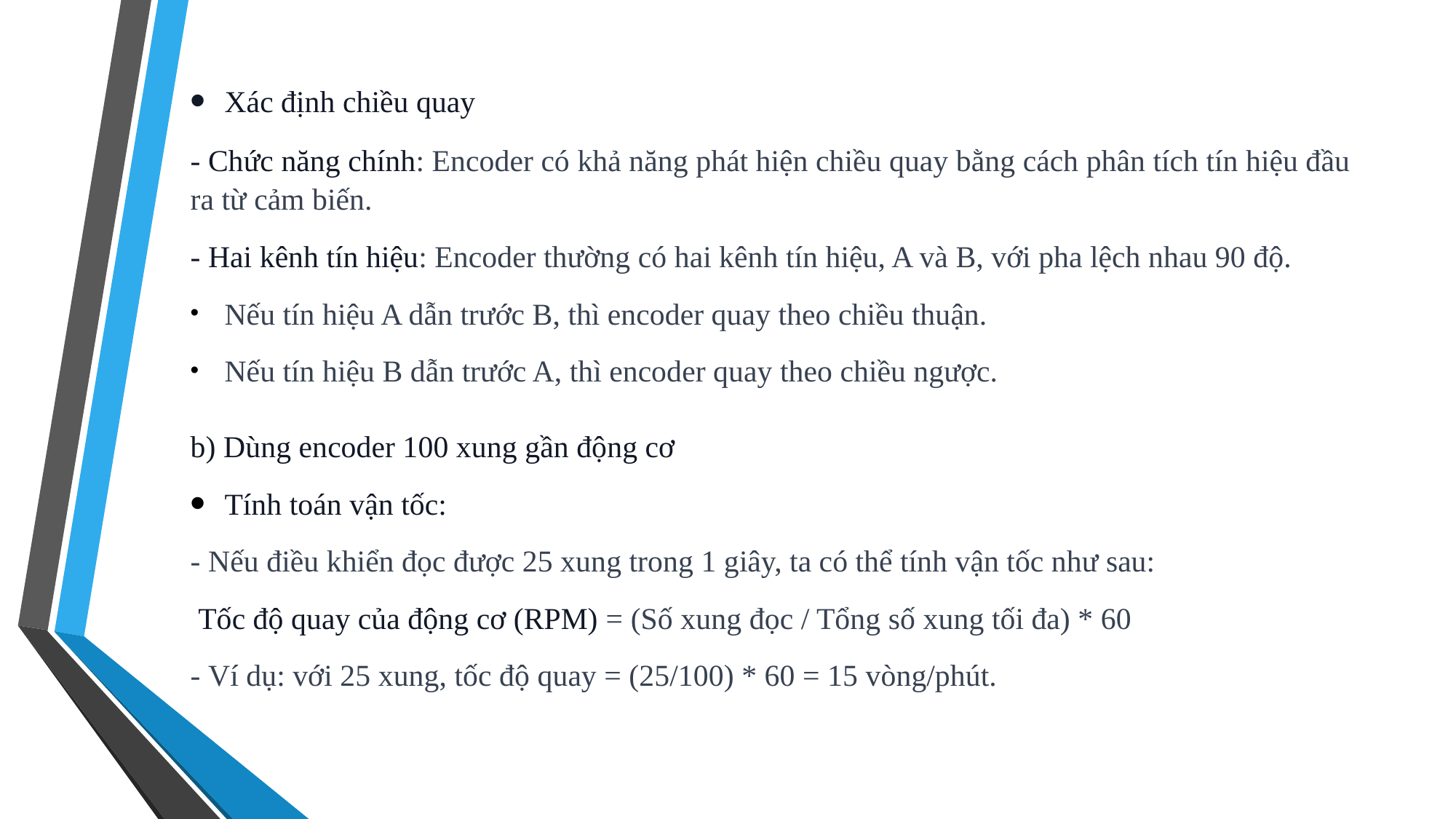

Xác định chiều quay
- Chức năng chính: Encoder có khả năng phát hiện chiều quay bằng cách phân tích tín hiệu đầu ra từ cảm biến.
- Hai kênh tín hiệu: Encoder thường có hai kênh tín hiệu, A và B, với pha lệch nhau 90 độ.
Nếu tín hiệu A dẫn trước B, thì encoder quay theo chiều thuận.
Nếu tín hiệu B dẫn trước A, thì encoder quay theo chiều ngược.
b) Dùng encoder 100 xung gần động cơ
Tính toán vận tốc:
- Nếu điều khiển đọc được 25 xung trong 1 giây, ta có thể tính vận tốc như sau:
 Tốc độ quay của động cơ (RPM) = (Số xung đọc / Tổng số xung tối đa) * 60
- Ví dụ: với 25 xung, tốc độ quay = (25/100) * 60 = 15 vòng/phút.